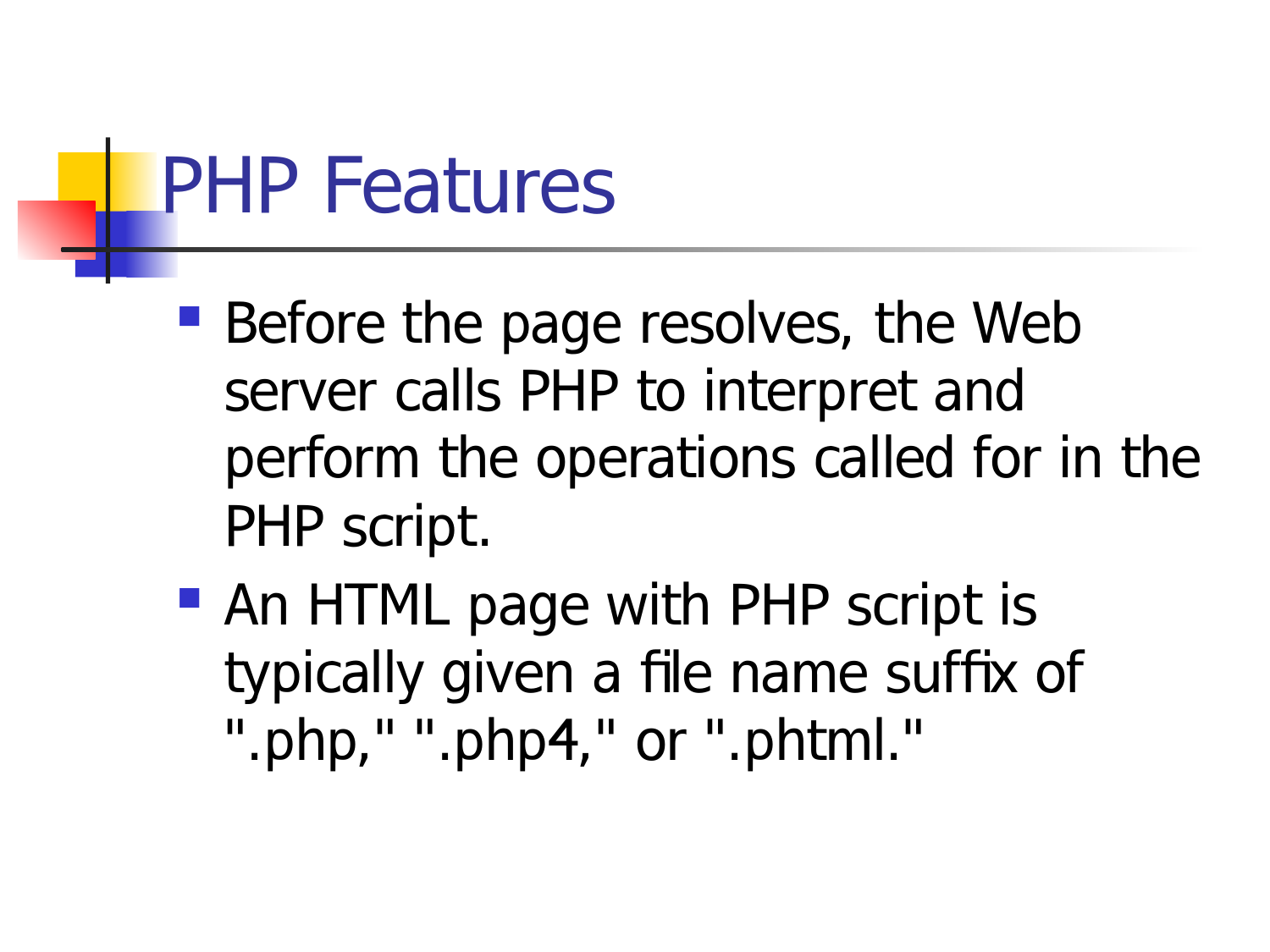

# PHP Features
Before the page resolves, the Web server calls PHP to interpret and perform the operations called for in the PHP script.
An HTML page with PHP script is typically given a file name suffix of ".php," ".php4," or ".phtml."